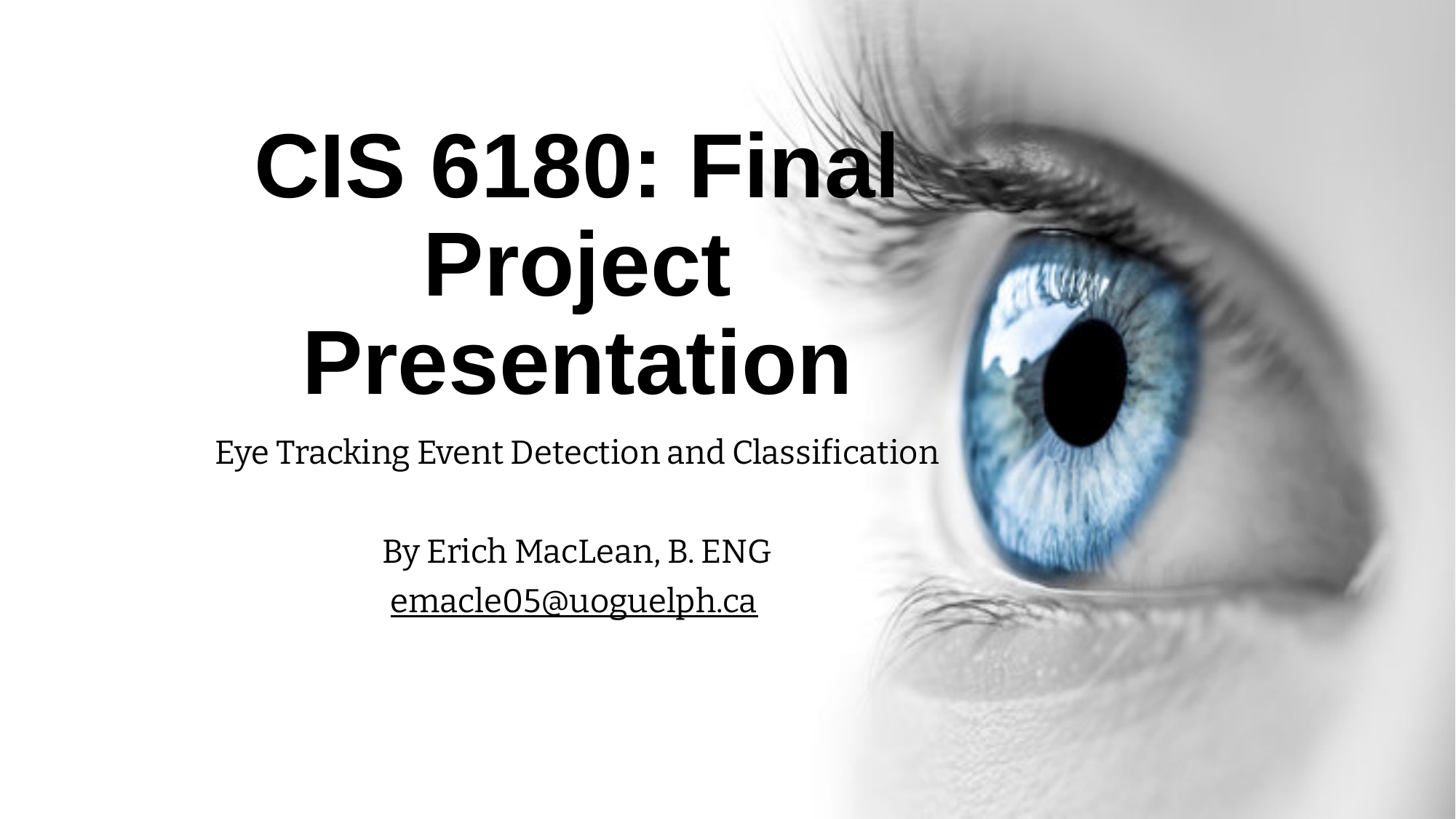

# CIS 6180: Final Project Presentation
Eye Tracking Event Detection and Classification

By Erich MacLean, B. ENG
emacle05@uoguelph.ca